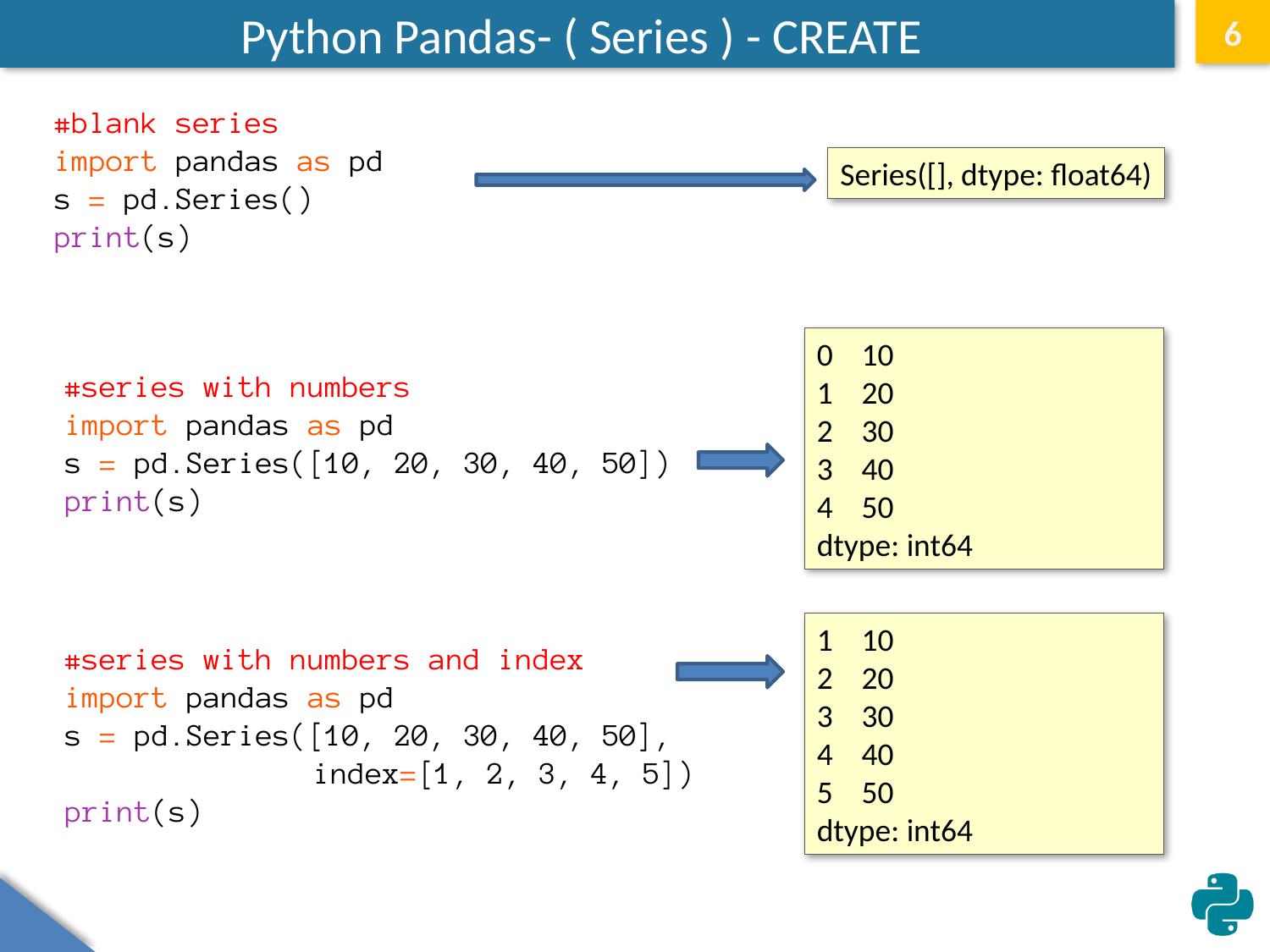

# Python Pandas- ( Series ) - CREATE
6
#blank series
import pandas as pd
s = pd.Series()
print(s)
Series([], dtype: float64)

0    10
1    20
2    30
3    40
4    50
dtype: int64
#series with numbers
import pandas as pd
s = pd.Series([10, 20, 30, 40, 50])
print(s)

1    10
2    20
3    30
4    40
5    50
dtype: int64
#series with numbers and index import pandas as pd
s = pd.Series([10, 20, 30, 40, 50],
	       index=[1, 2, 3, 4, 5])
print(s)